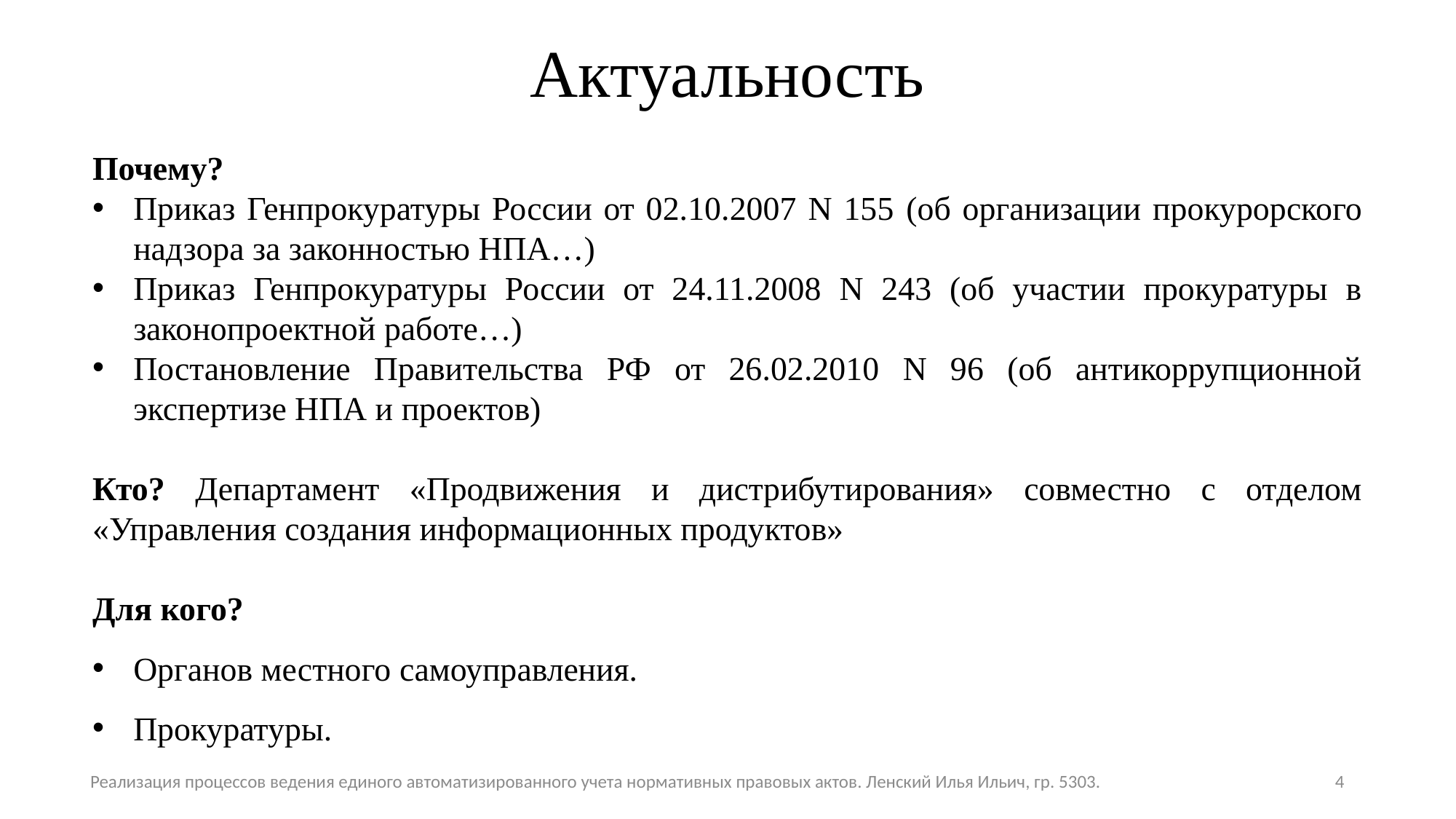

# Актуальность
Почему?
Приказ Генпрокуратуры России от 02.10.2007 N 155 (об организации прокурорского надзора за законностью НПА…)
Приказ Генпрокуратуры России от 24.11.2008 N 243 (об участии прокуратуры в законопроектной работе…)
Постановление Правительства РФ от 26.02.2010 N 96 (об антикоррупционной экспертизе НПА и проектов)

Кто? Департамент «Продвижения и дистрибутирования» совместно с отделом «Управления создания информационных продуктов»

Для кого?
Органов местного самоуправления.
Прокуратуры.
Реализация процессов ведения единого автоматизированного учета нормативных правовых актов. Ленский Илья Ильич, гр. 5303.
4